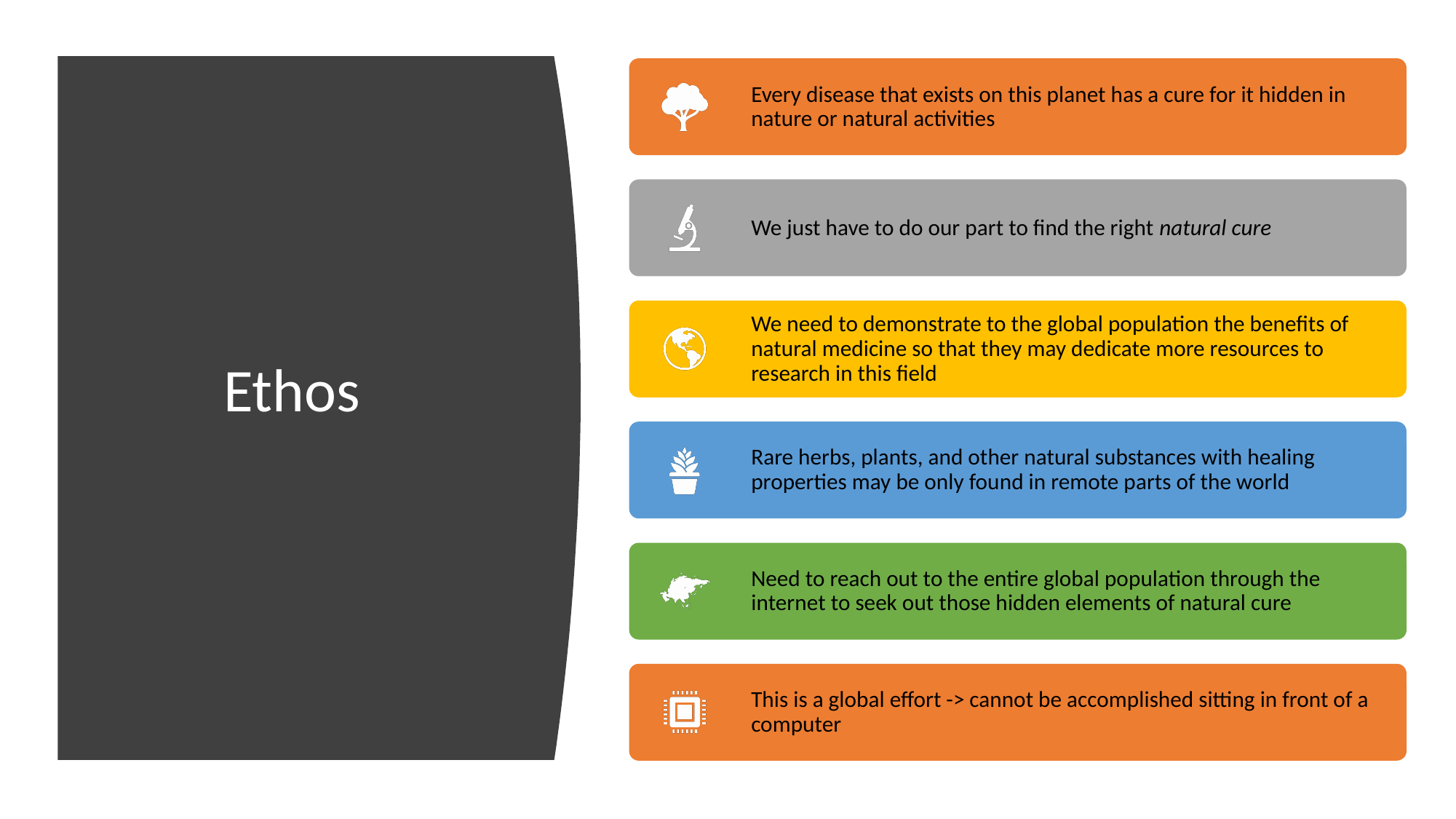

Every disease that exists on this planet has a cure for it hidden in nature or natural activities
We just have to do our part to find the right natural cure
We need to demonstrate to the global population the benefits of natural medicine so that they may dedicate more resources to research in this field
Rare herbs, plants, and other natural substances with healing properties may be only found in remote parts of the world
Need to reach out to the entire global population through the internet to seek out those hidden elements of natural cure
This is a global effort -> cannot be accomplished sitting in front of a computer
Ethos